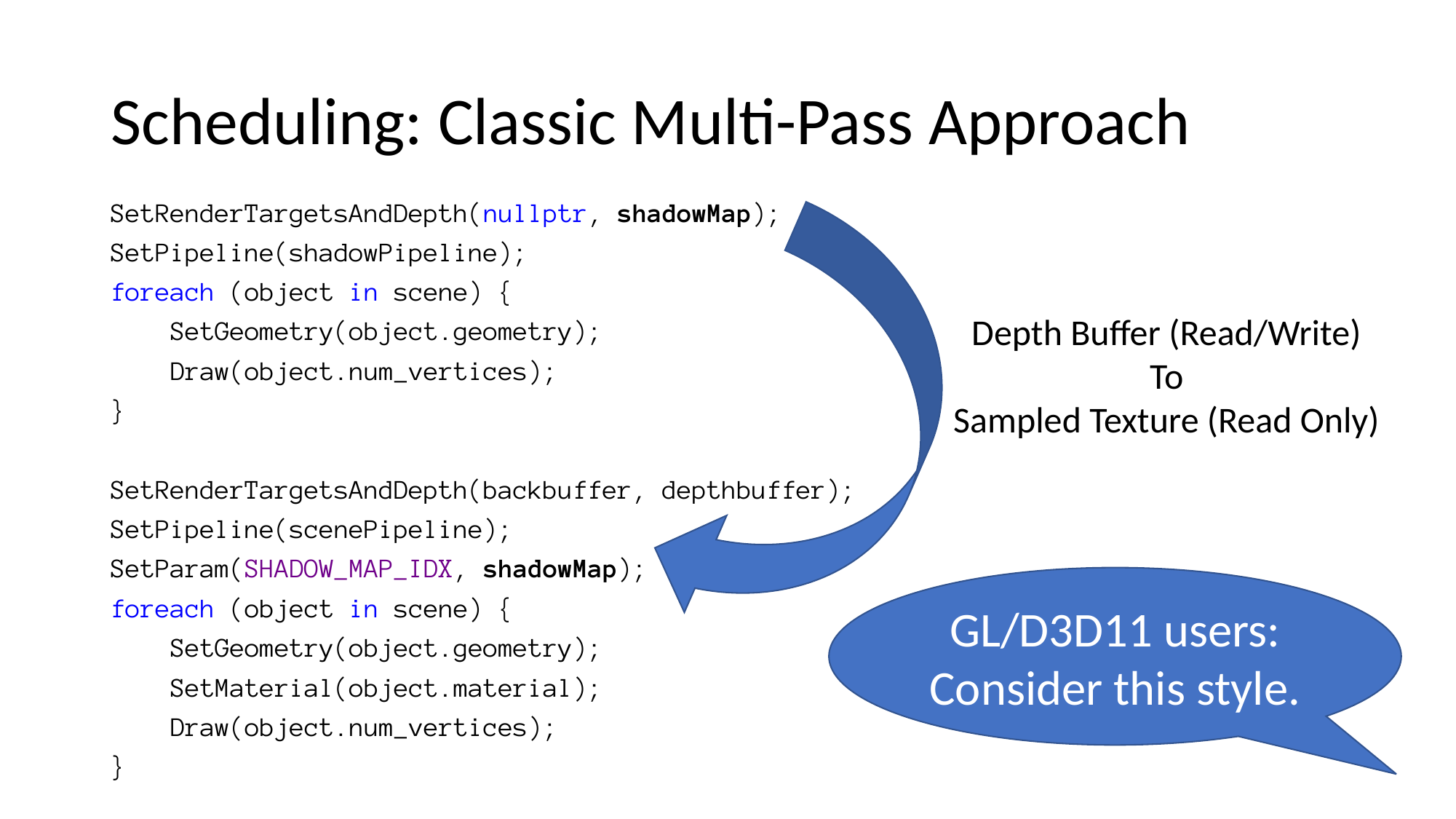

# Scheduling: Classic Multi-Pass Approach
SetRenderTargetsAndDepth(nullptr, shadowMap);
SetPipeline(shadowPipeline);
foreach (object in scene) {
    SetGeometry(object.geometry);
    Draw(object.num_vertices);
}

SetRenderTargetsAndDepth(backbuffer, depthbuffer);
SetPipeline(scenePipeline);
SetParam(SHADOW_MAP_IDX, shadowMap);
foreach (object in scene) {
    SetGeometry(object.geometry);
    SetMaterial(object.material);
    Draw(object.num_vertices);
}

Depth Buffer (Read/Write)
To
Sampled Texture (Read Only)
GL/D3D11 users: Consider this style.